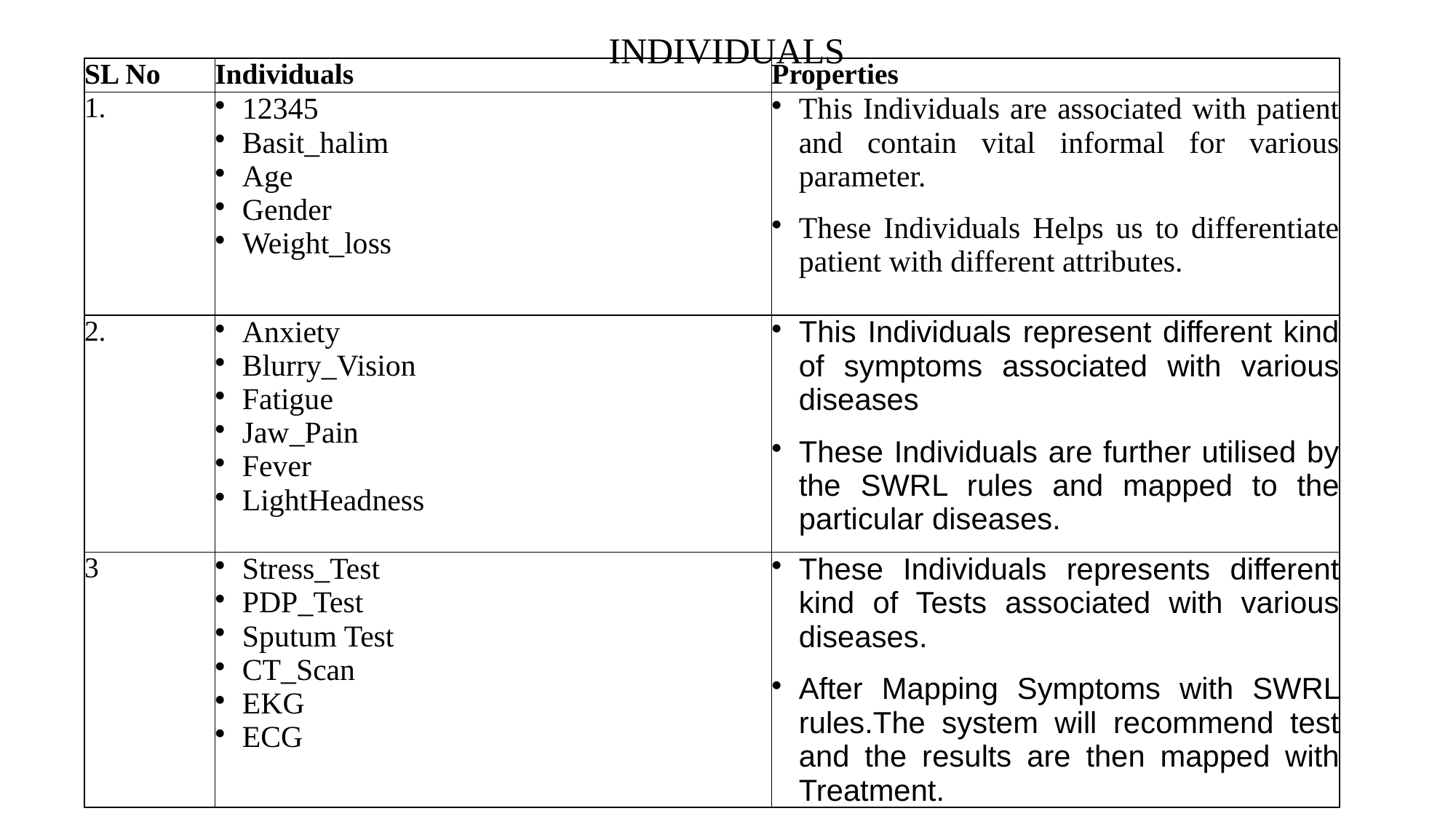

INDIVIDUALS
| SL No | Individuals | Properties |
| --- | --- | --- |
| 1. | 12345 Basit\_halim Age Gender Weight\_loss | This Individuals are associated with patient and contain vital informal for various parameter. These Individuals Helps us to differentiate patient with different attributes. |
| 2. | Anxiety Blurry\_Vision Fatigue Jaw\_Pain Fever LightHeadness | This Individuals represent different kind of symptoms associated with various diseases These Individuals are further utilised by the SWRL rules and mapped to the particular diseases. |
| 3 | Stress\_Test PDP\_Test Sputum Test CT\_Scan EKG ECG | These Individuals represents different kind of Tests associated with various diseases. After Mapping Symptoms with SWRL rules.The system will recommend test and the results are then mapped with Treatment. |